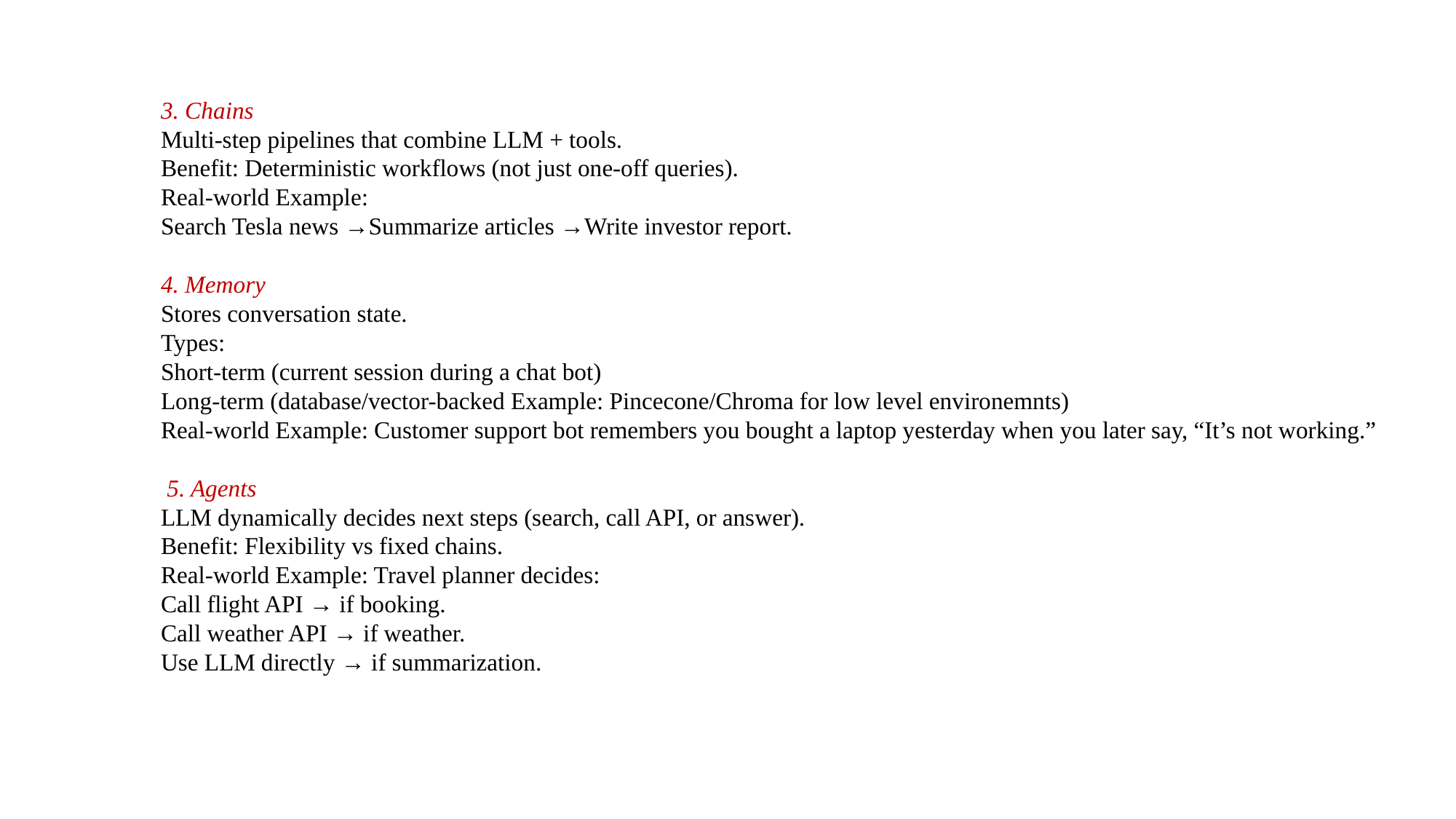

3. Chains
Multi-step pipelines that combine LLM + tools.
Benefit: Deterministic workflows (not just one-off queries).
Real-world Example:
Search Tesla news →Summarize articles →Write investor report.

4. Memory
Stores conversation state.
Types:
Short-term (current session during a chat bot)
Long-term (database/vector-backed Example: Pincecone/Chroma for low level environemnts)
Real-world Example: Customer support bot remembers you bought a laptop yesterday when you later say, “It’s not working.”

 5. Agents
LLM dynamically decides next steps (search, call API, or answer).
Benefit: Flexibility vs fixed chains.
Real-world Example: Travel planner decides:
Call flight API → if booking.
Call weather API → if weather.
Use LLM directly → if summarization.